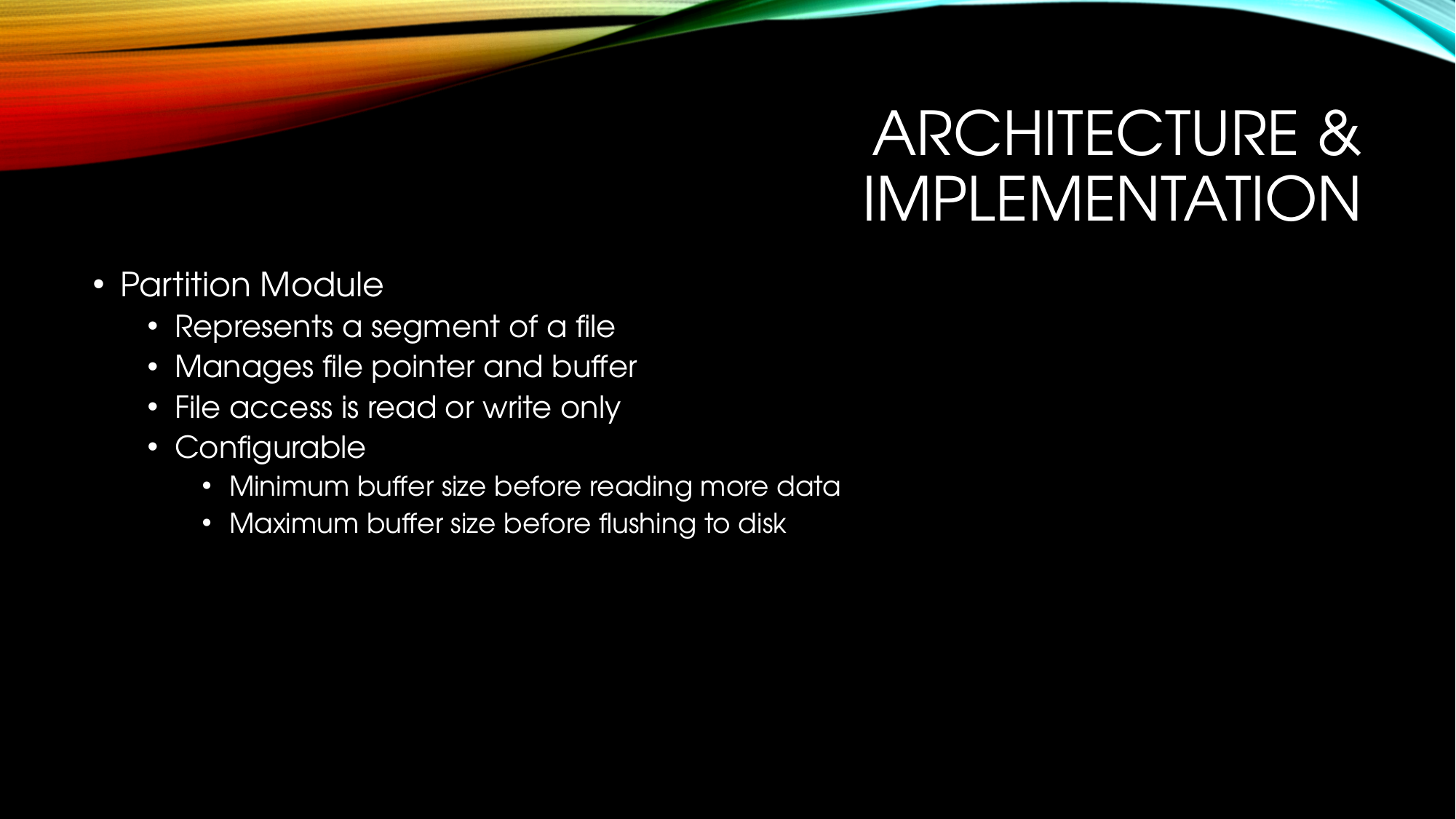

# Architecture & Implementation
Partition Module
Represents a segment of a file
Manages file pointer and buffer
File access is read or write only
Configurable
Minimum buffer size before reading more data
Maximum buffer size before flushing to disk